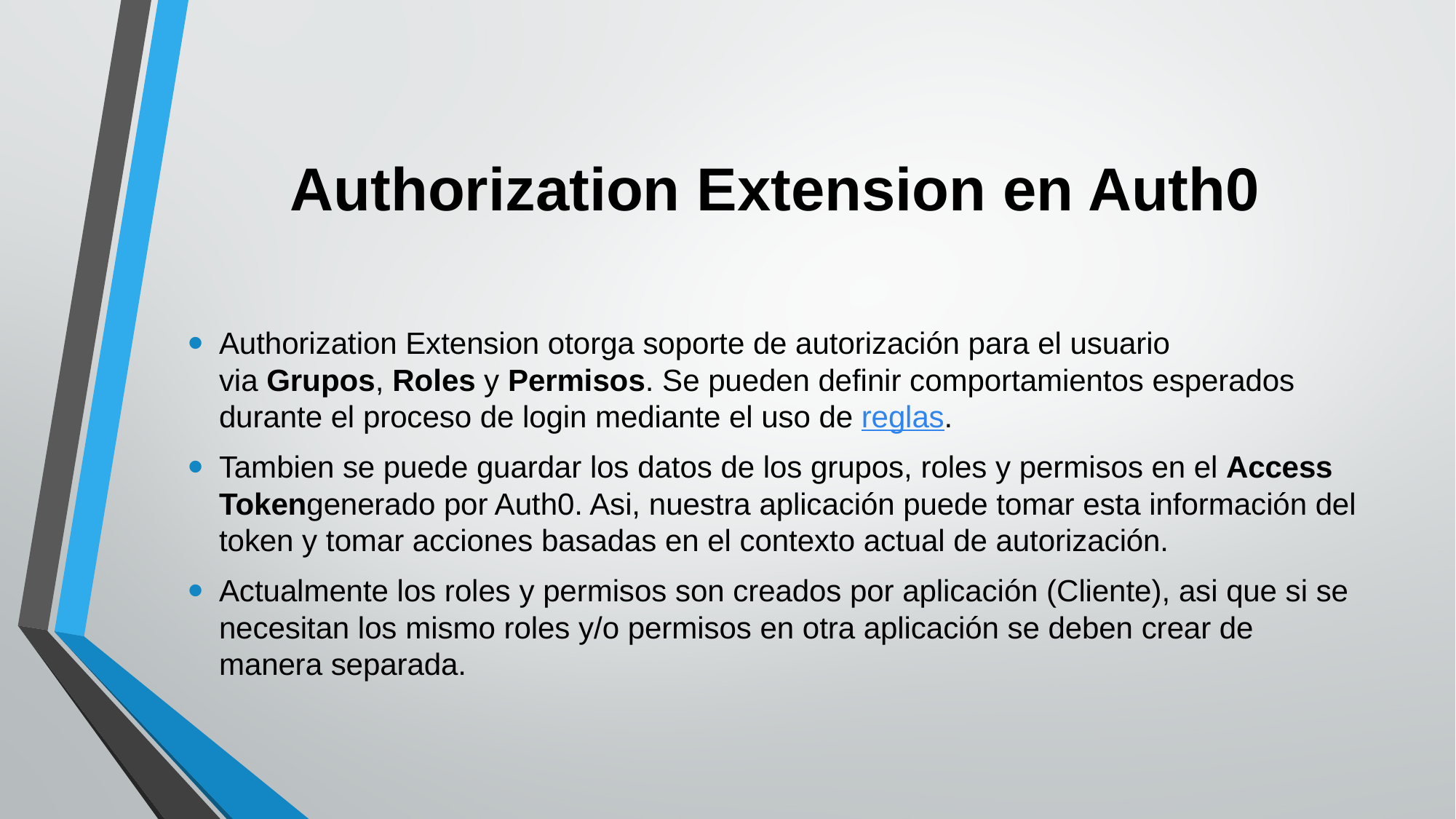

# Authorization Extension en Auth0
Authorization Extension otorga soporte de autorización para el usuario via Grupos, Roles y Permisos. Se pueden definir comportamientos esperados durante el proceso de login mediante el uso de reglas.
Tambien se puede guardar los datos de los grupos, roles y permisos en el Access Tokengenerado por Auth0. Asi, nuestra aplicación puede tomar esta información del token y tomar acciones basadas en el contexto actual de autorización.
Actualmente los roles y permisos son creados por aplicación (Cliente), asi que si se necesitan los mismo roles y/o permisos en otra aplicación se deben crear de manera separada.